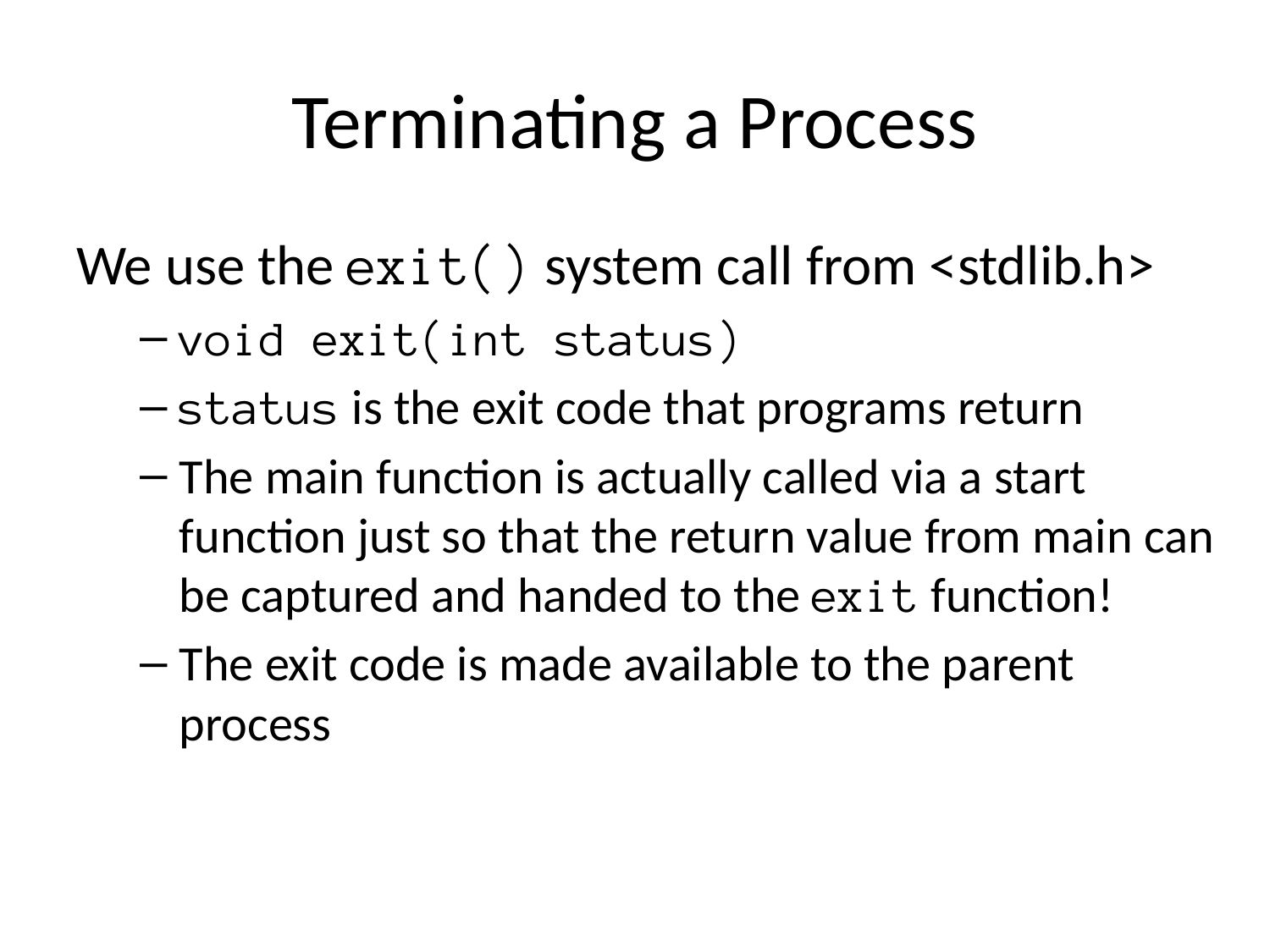

# Terminating a Process
We use the exit() system call from <stdlib.h>
void exit(int status)
status is the exit code that programs return
The main function is actually called via a start function just so that the return value from main can be captured and handed to the exit function!
The exit code is made available to the parent process